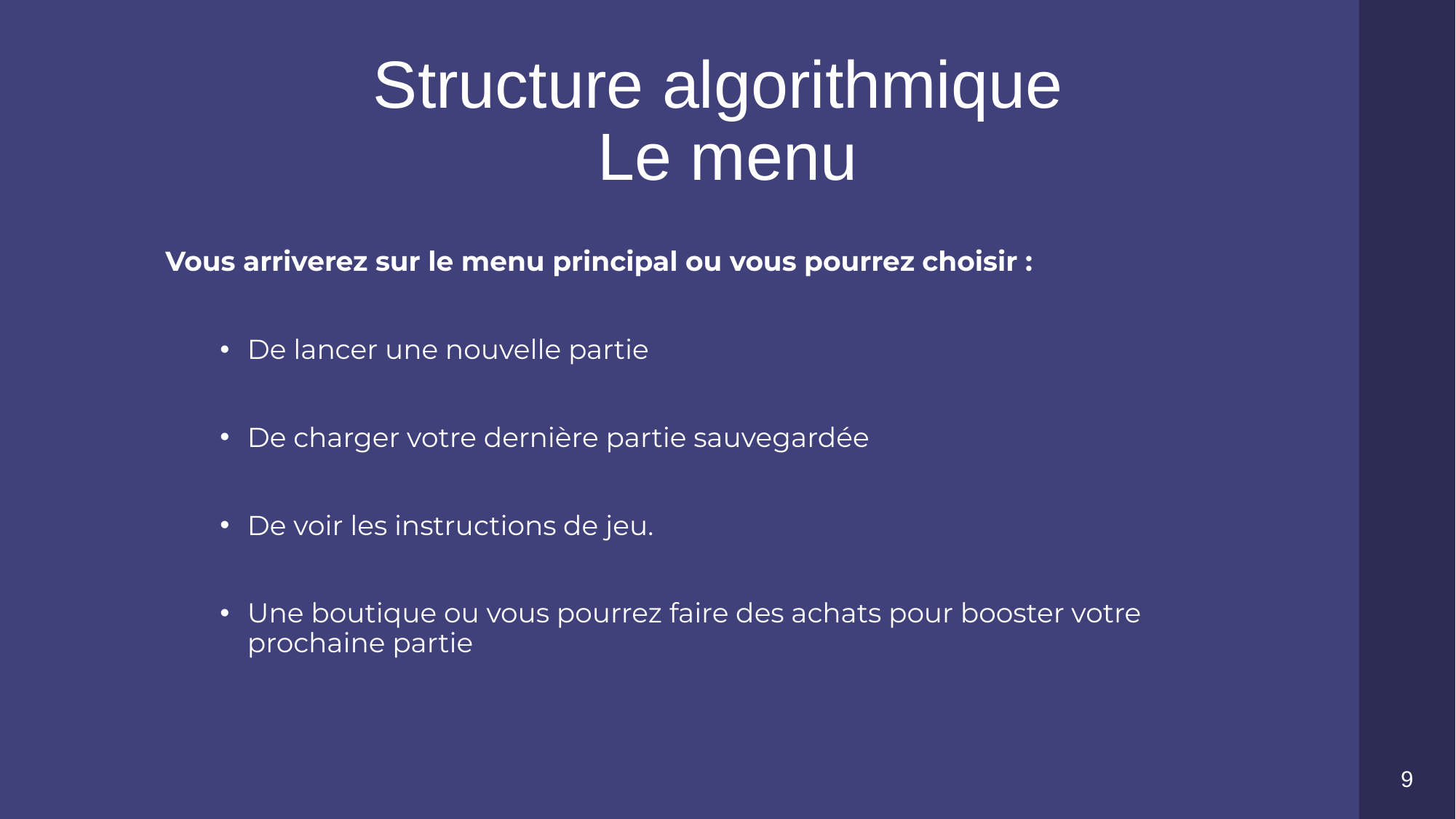

# Structure algorithmique Le menu

Vous arriverez sur le menu principal ou vous pourrez choisir :

De lancer une nouvelle partie

De charger votre dernière partie sauvegardée

De voir les instructions de jeu.

Une boutique ou vous pourrez faire des achats pour booster votre prochaine partie
9